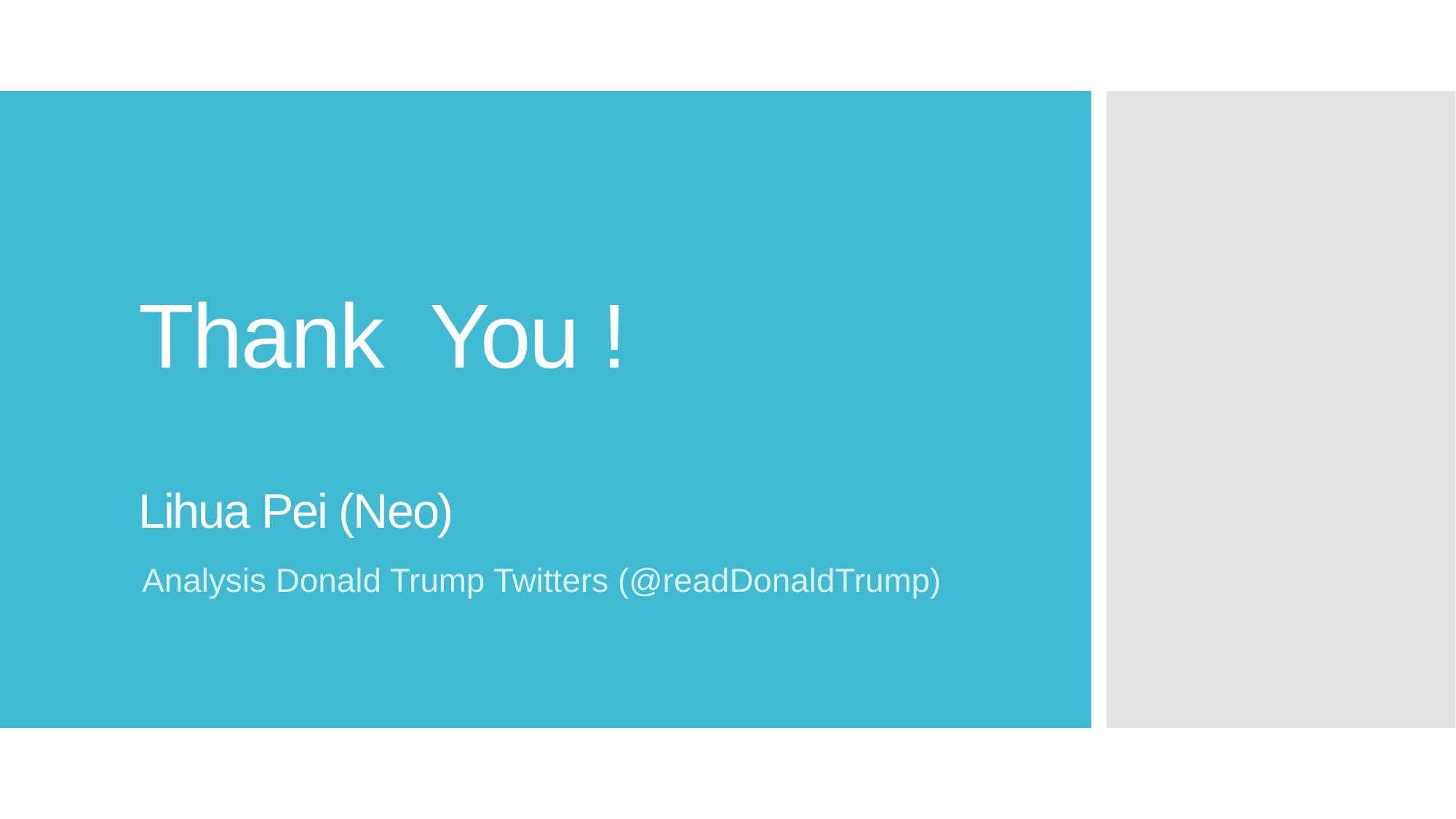

# Thank  You ! Lihua Pei (Neo)
Analysis Donald Trump Twitters (@readDonaldTrump)